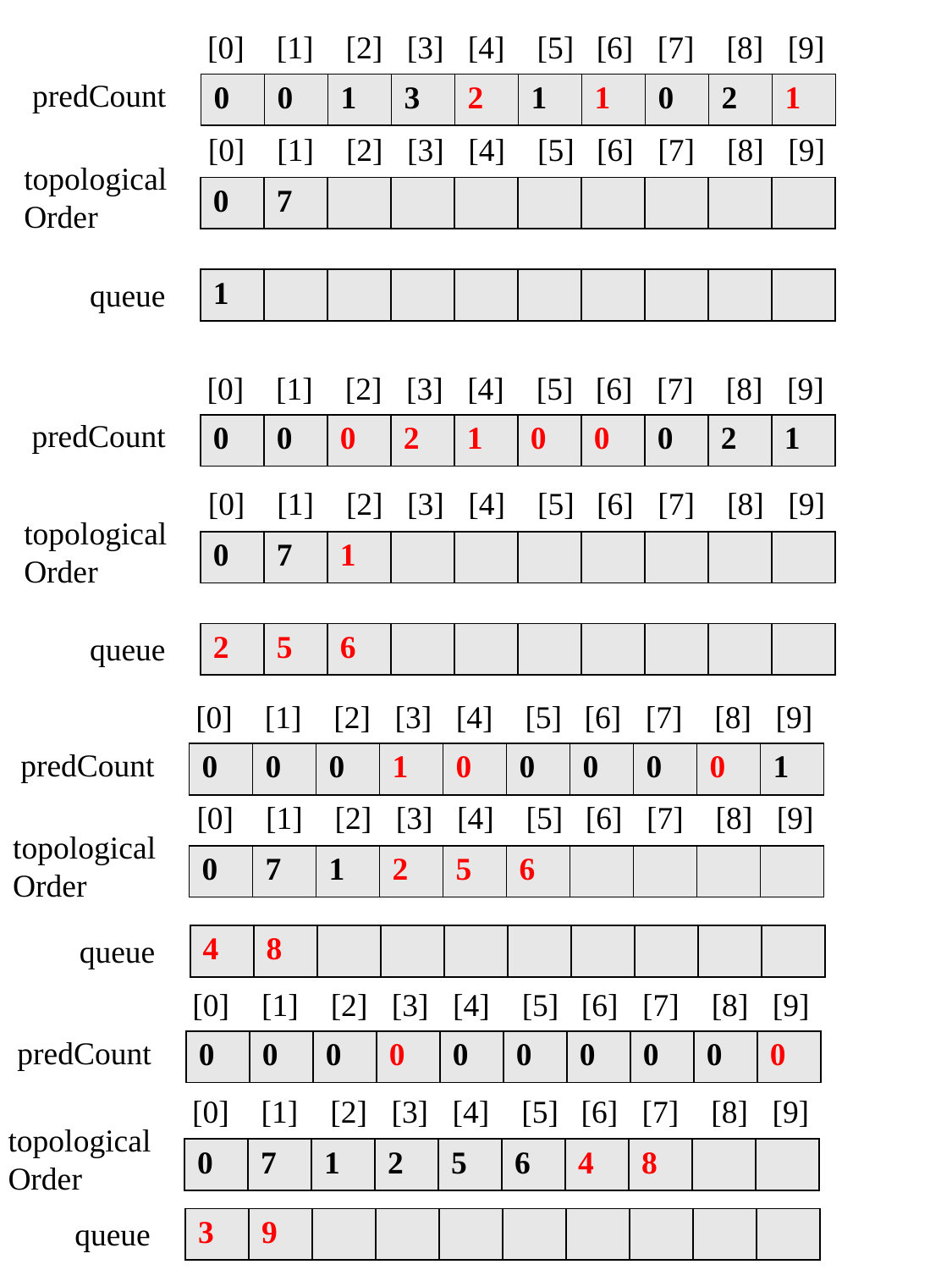

[0]    [1]    [2]   [3]   [4]    [5]	 [6]   [7]    [8]   [9]
predCount
| 0 | 0 | 1 | 3 | 2 | 1 | 1 | 0 | 2 | 1 |
| --- | --- | --- | --- | --- | --- | --- | --- | --- | --- |
[0]    [1]    [2]   [3]   [4]    [5]	 [6]   [7]    [8]   [9]
topologicalOrder
| 0 | 7 |  |  |  |  |  |  |  |  |
| --- | --- | --- | --- | --- | --- | --- | --- | --- | --- |
queue
| 1 |  |  |  |  |  |  |  |  |  |
| --- | --- | --- | --- | --- | --- | --- | --- | --- | --- |
[0]    [1]    [2]   [3]   [4]    [5]	 [6]   [7]    [8]   [9]
predCount
| 0 | 0 | 0 | 2 | 1 | 0 | 0 | 0 | 2 | 1 |
| --- | --- | --- | --- | --- | --- | --- | --- | --- | --- |
[0]    [1]    [2]   [3]   [4]    [5]	 [6]   [7]    [8]   [9]
topologicalOrder
| 0 | 7 | 1 |  |  |  |  |  |  |  |
| --- | --- | --- | --- | --- | --- | --- | --- | --- | --- |
queue
| 2 | 5 | 6 |  |  |  |  |  |  |  |
| --- | --- | --- | --- | --- | --- | --- | --- | --- | --- |
[0]    [1]    [2]   [3]   [4]    [5]	 [6]   [7]    [8]   [9]
predCount
| 0 | 0 | 0 | 1 | 0 | 0 | 0 | 0 | 0 | 1 |
| --- | --- | --- | --- | --- | --- | --- | --- | --- | --- |
[0]    [1]    [2]   [3]   [4]    [5]	 [6]   [7]    [8]   [9]
topologicalOrder
| 0 | 7 | 1 | 2 | 5 | 6 |  |  |  |  |
| --- | --- | --- | --- | --- | --- | --- | --- | --- | --- |
queue
| 4 | 8 |  |  |  |  |  |  |  |  |
| --- | --- | --- | --- | --- | --- | --- | --- | --- | --- |
[0]    [1]    [2]   [3]   [4]    [5]	 [6]   [7]    [8]   [9]
predCount
| 0 | 0 | 0 | 0 | 0 | 0 | 0 | 0 | 0 | 0 |
| --- | --- | --- | --- | --- | --- | --- | --- | --- | --- |
[0]    [1]    [2]   [3]   [4]    [5]	 [6]   [7]    [8]   [9]
topologicalOrder
| 0 | 7 | 1 | 2 | 5 | 6 | 4 | 8 |  |  |
| --- | --- | --- | --- | --- | --- | --- | --- | --- | --- |
queue
| 3 | 9 |  |  |  |  |  |  |  |  |
| --- | --- | --- | --- | --- | --- | --- | --- | --- | --- |